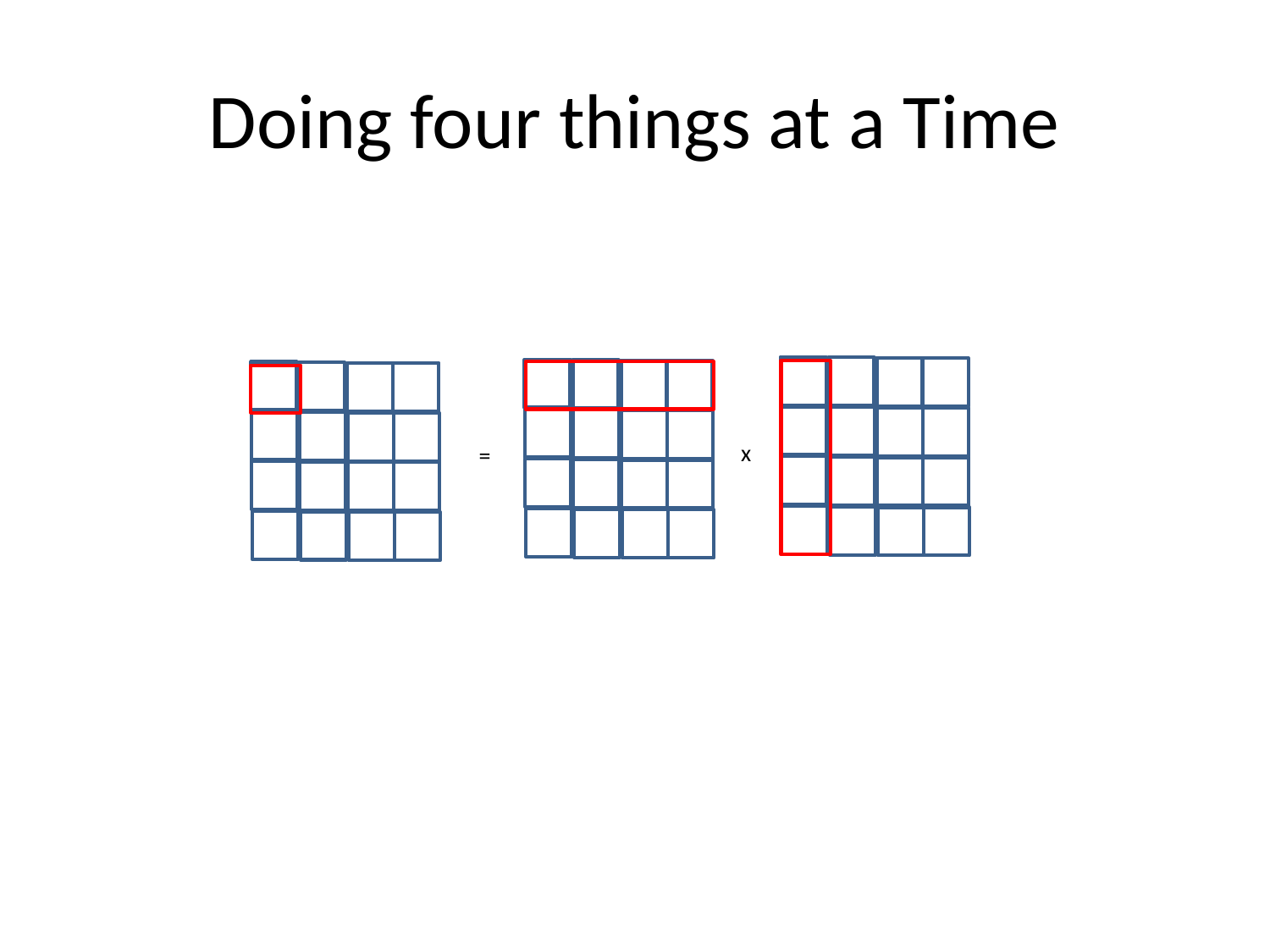

# Doing four things at a Time

x
=